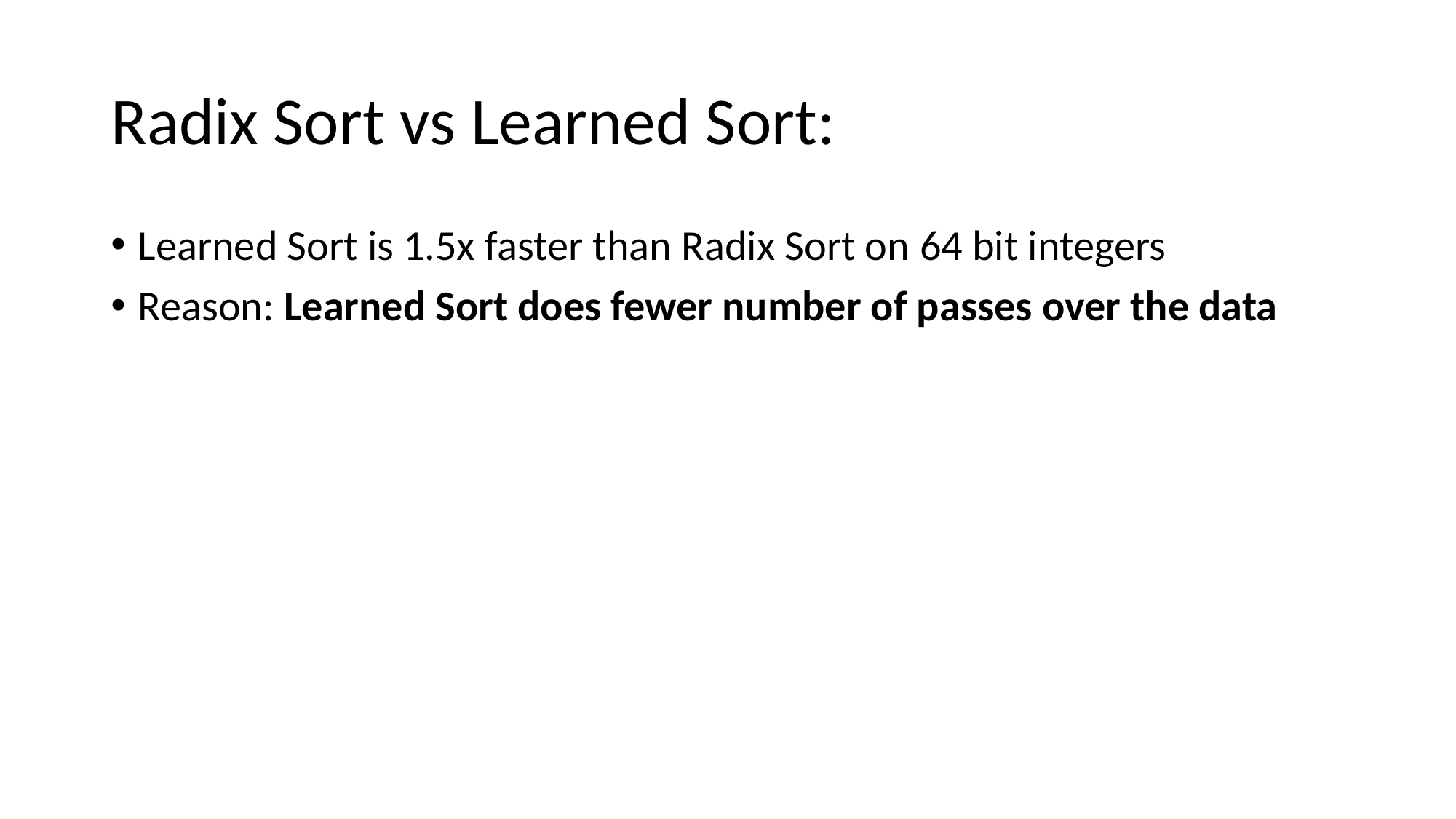

# Radix Sort vs Learned Sort:
Learned Sort is 1.5x faster than Radix Sort on 64 bit integers
Reason: Learned Sort does fewer number of passes over the data